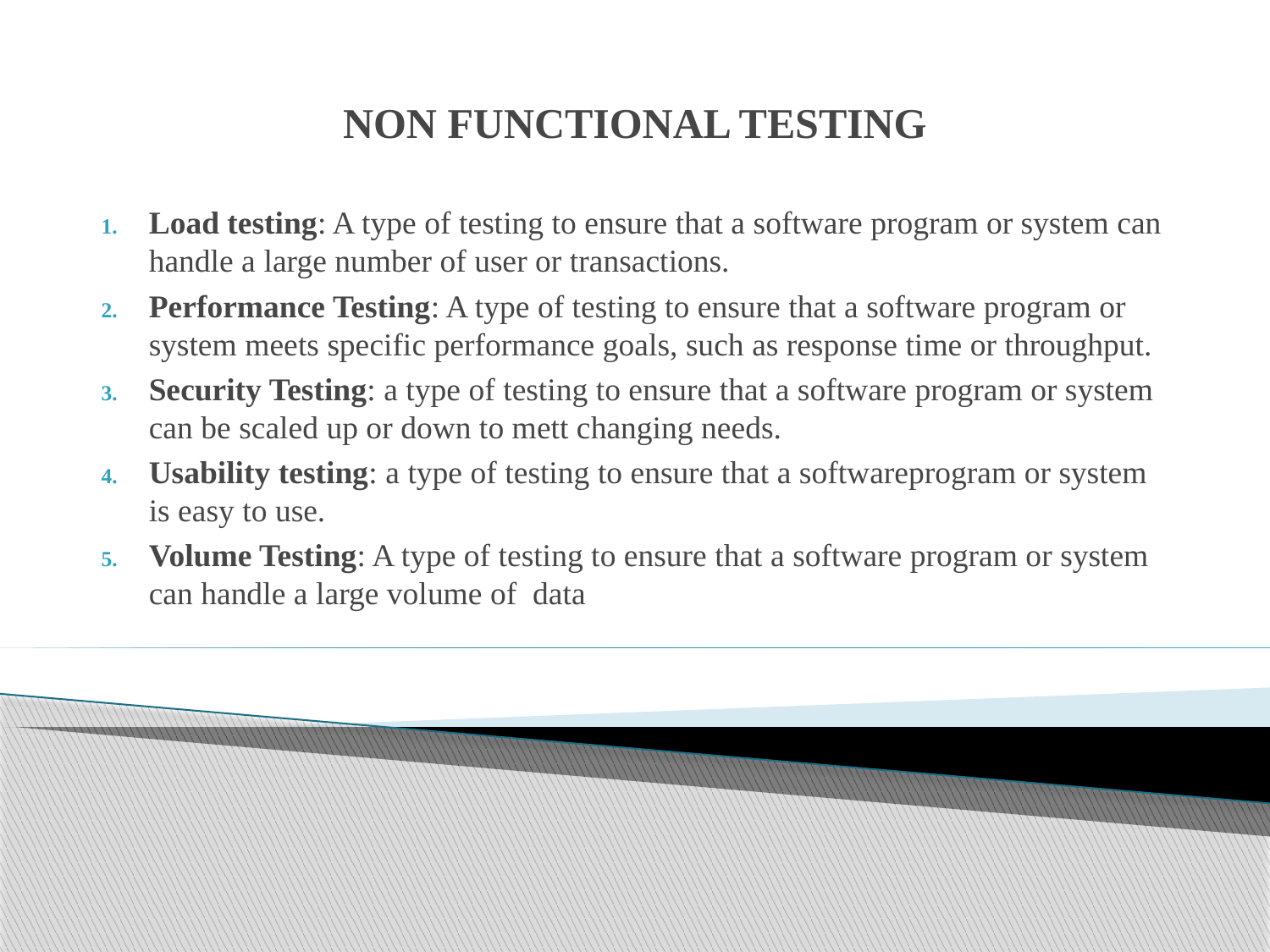

# NON FUNCTIONAL TESTING
Load testing: A type of testing to ensure that a software program or system can handle a large number of user or transactions.
Performance Testing: A type of testing to ensure that a software program or system meets specific performance goals, such as response time or throughput.
Security Testing: a type of testing to ensure that a software program or system can be scaled up or down to mett changing needs.
Usability testing: a type of testing to ensure that a softwareprogram or system is easy to use.
Volume Testing: A type of testing to ensure that a software program or system can handle a large volume of  data